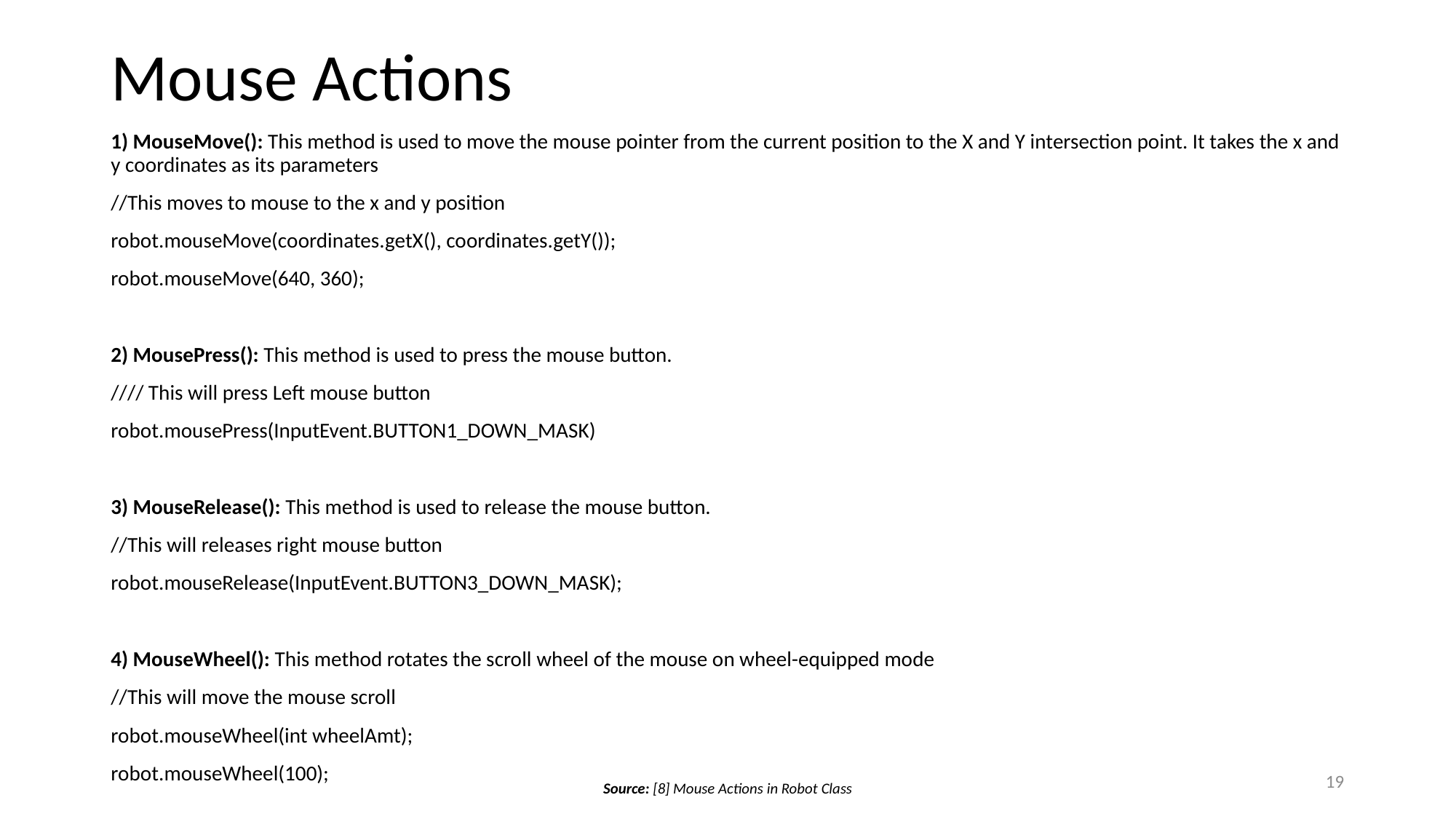

# Mouse Actions
1) MouseMove(): This method is used to move the mouse pointer from the current position to the X and Y intersection point. It takes the x and y coordinates as its parameters
//This moves to mouse to the x and y position
robot.mouseMove(coordinates.getX(), coordinates.getY());
robot.mouseMove(640, 360);

2) MousePress(): This method is used to press the mouse button.
//// This will press Left mouse button
robot.mousePress(InputEvent.BUTTON1_DOWN_MASK)

3) MouseRelease(): This method is used to release the mouse button.
//This will releases right mouse button
robot.mouseRelease(InputEvent.BUTTON3_DOWN_MASK);

4) MouseWheel(): This method rotates the scroll wheel of the mouse on wheel-equipped mode
//This will move the mouse scroll
robot.mouseWheel(int wheelAmt);
robot.mouseWheel(100);
19
Source: [8] Mouse Actions in Robot Class